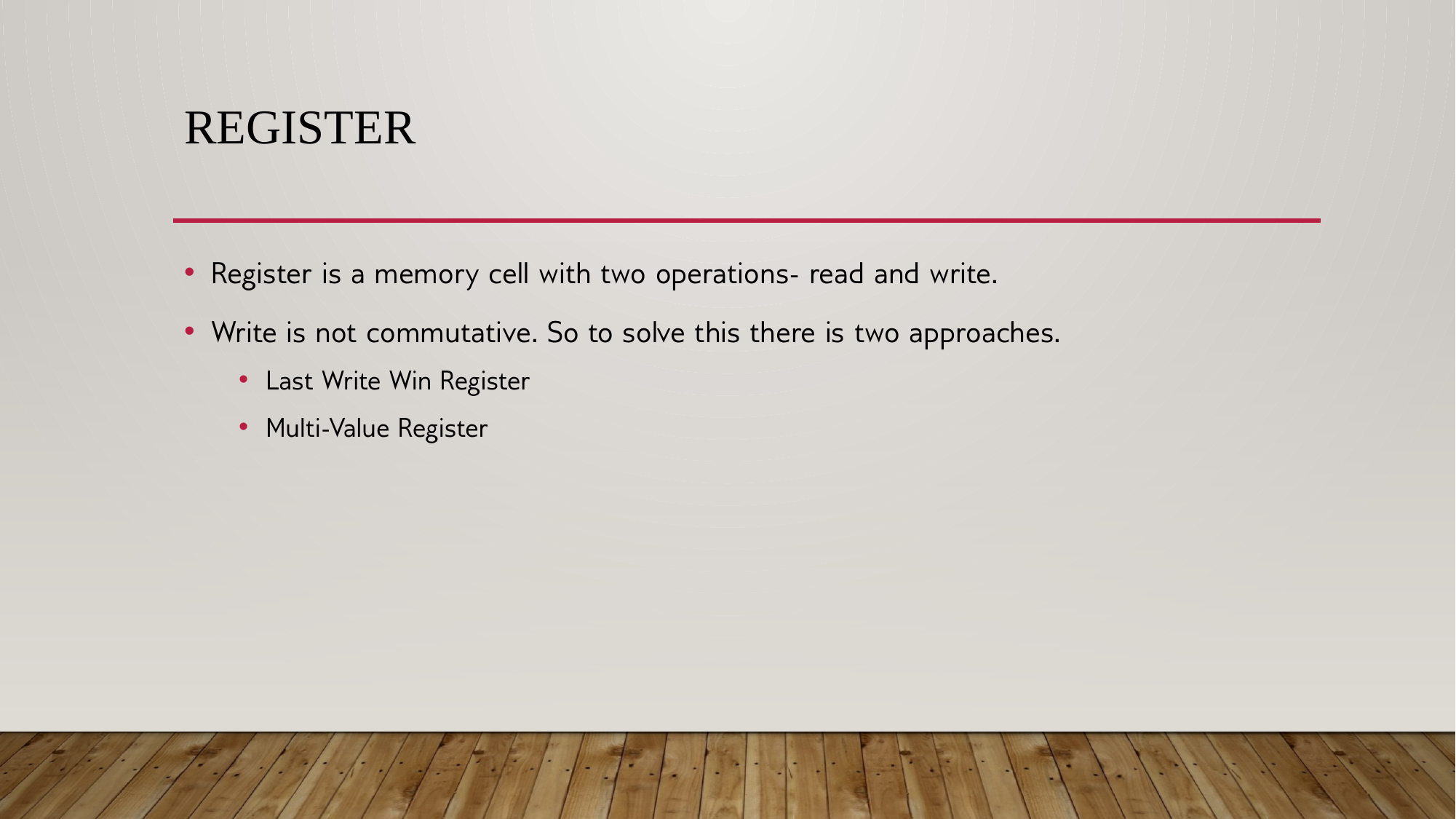

# register
Register is a memory cell with two operations- read and write.
Write is not commutative. So to solve this there is two approaches.
Last Write Win Register
Multi-Value Register